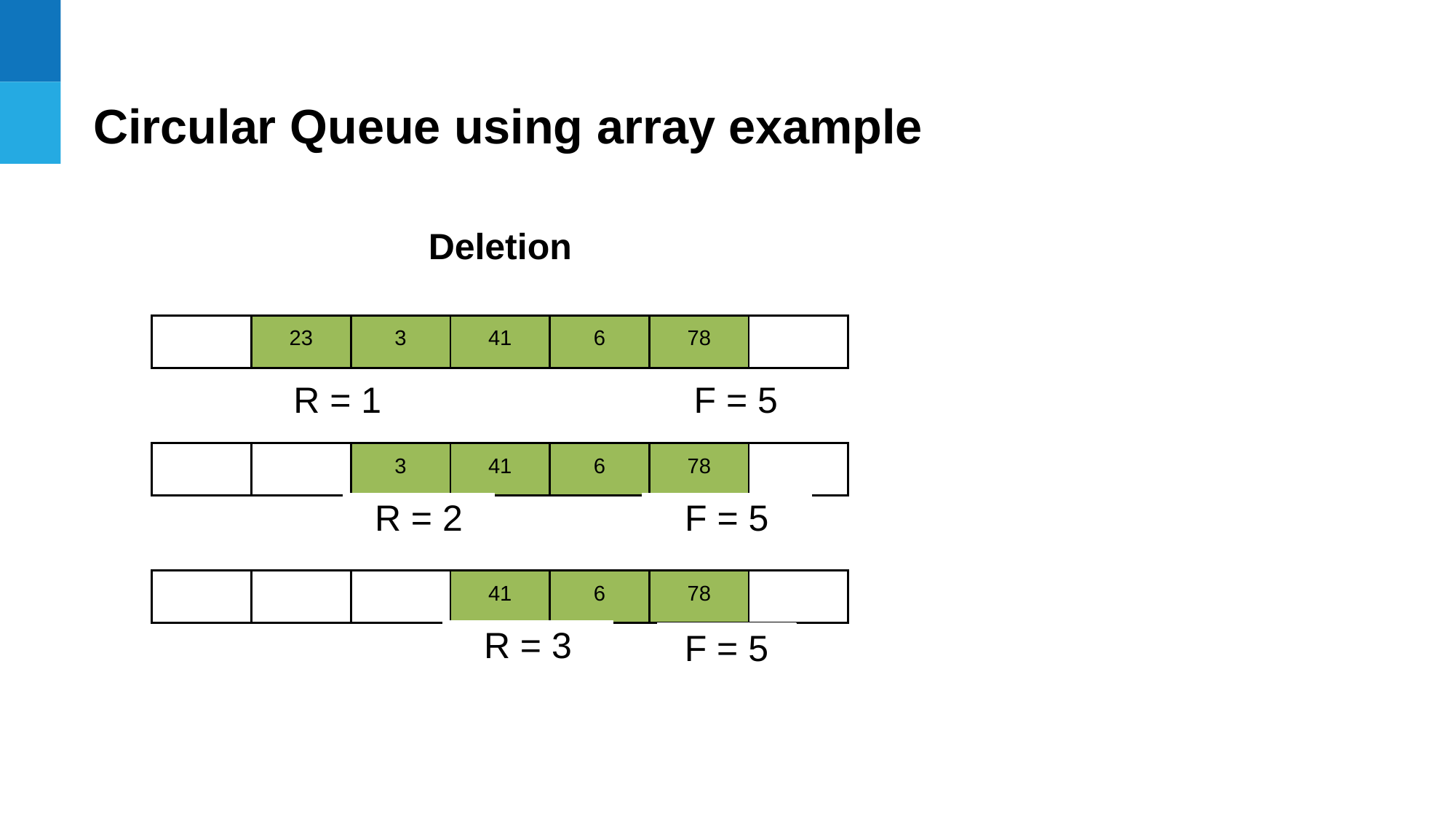

Circular Queue using array example
Deletion
|  | 23 | 3 | 41 | 6 | 78 |  |
| --- | --- | --- | --- | --- | --- | --- |
R = 1
F = 5
|  |  | 3 | 41 | 6 | 78 |  |
| --- | --- | --- | --- | --- | --- | --- |
R = 2
F = 5
|  |  |  | 41 | 6 | 78 |  |
| --- | --- | --- | --- | --- | --- | --- |
R = 3
F = 5